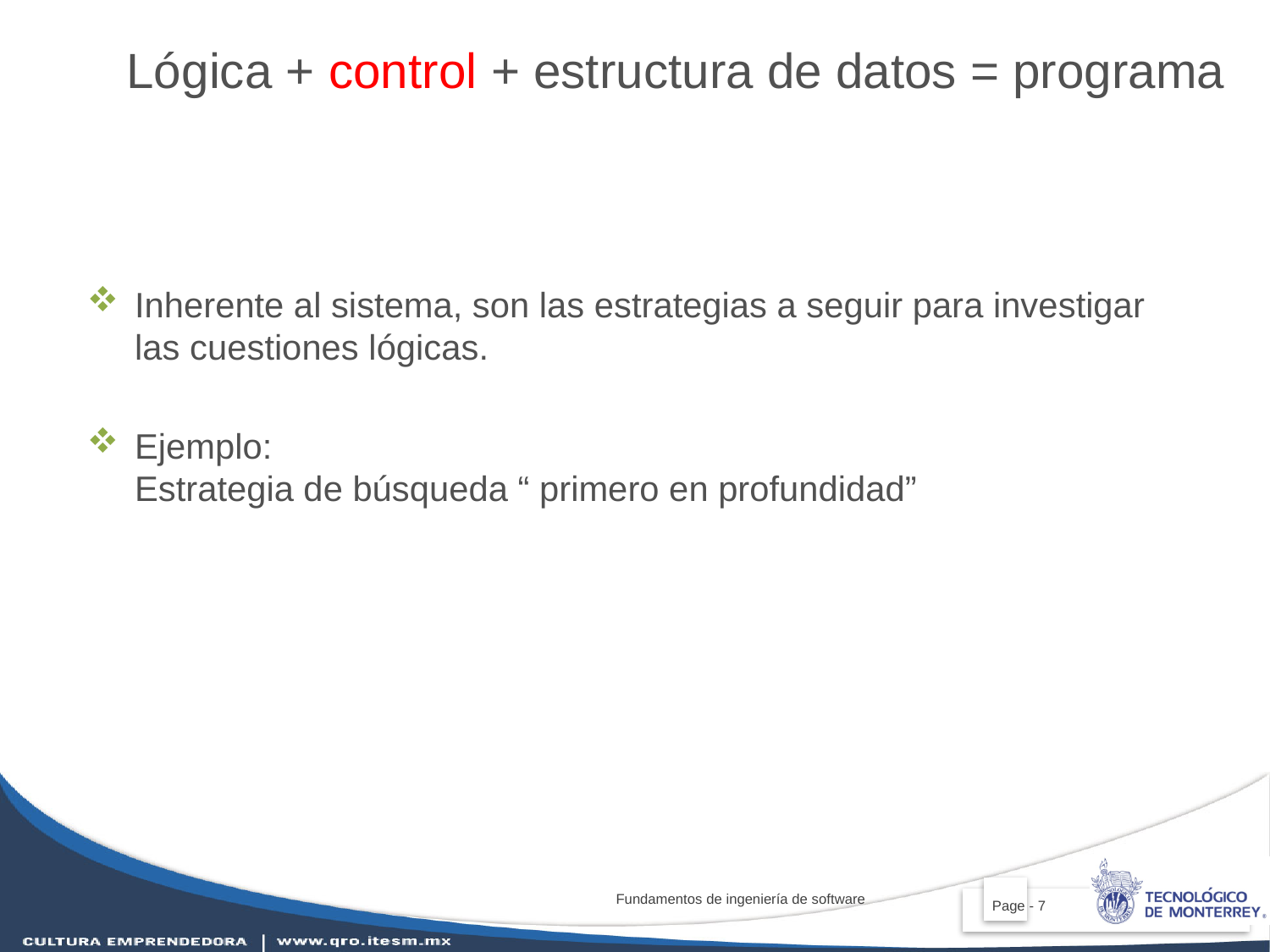

Lógica + control + estructura de datos = programa
Inherente al sistema, son las estrategias a seguir para investigar las cuestiones lógicas.

Ejemplo:
Estrategia de búsqueda “ primero en profundidad”